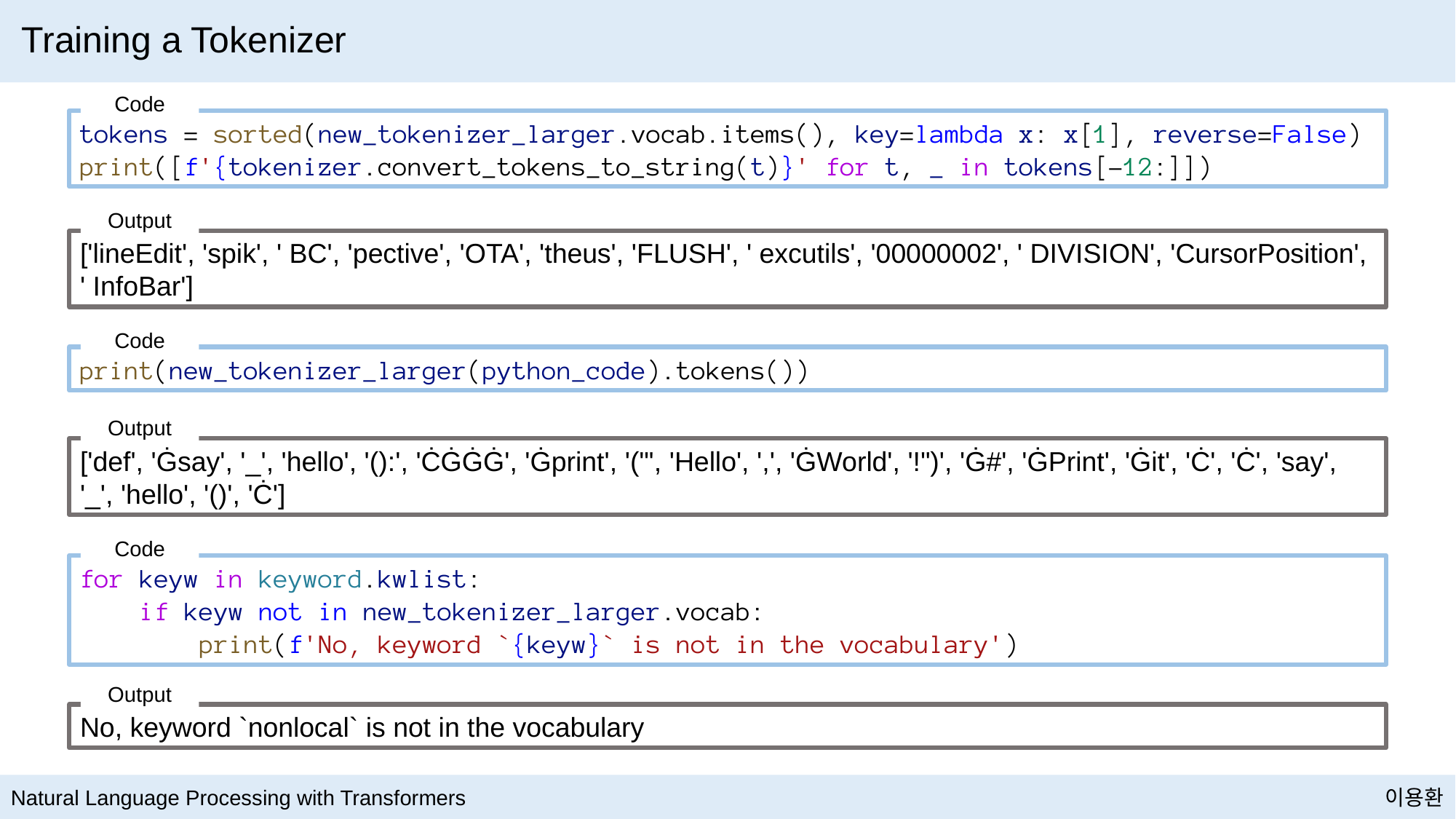

# Training a Tokenizer
Code
tokens = sorted(new_tokenizer_larger.vocab.items(), key=lambda x: x[1], reverse=False)
print([f'{tokenizer.convert_tokens_to_string(t)}' for t, _ in tokens[-12:]])
Output
['lineEdit', 'spik', ' BC', 'pective', 'OTA', 'theus', 'FLUSH', ' excutils', '00000002', ' DIVISION', 'CursorPosition', ' InfoBar']
Code
print(new_tokenizer_larger(python_code).tokens())
Output
['def', 'Ġsay', '_', 'hello', '():', 'ĊĠĠĠ', 'Ġprint', '("', 'Hello', ',', 'ĠWorld', '!")', 'Ġ#', 'ĠPrint', 'Ġit', 'Ċ', 'Ċ', 'say', '_', 'hello', '()', 'Ċ']
Code
for keyw in keyword.kwlist:
    if keyw not in new_tokenizer_larger.vocab:
        print(f'No, keyword `{keyw}` is not in the vocabulary')
Output
No, keyword `nonlocal` is not in the vocabulary